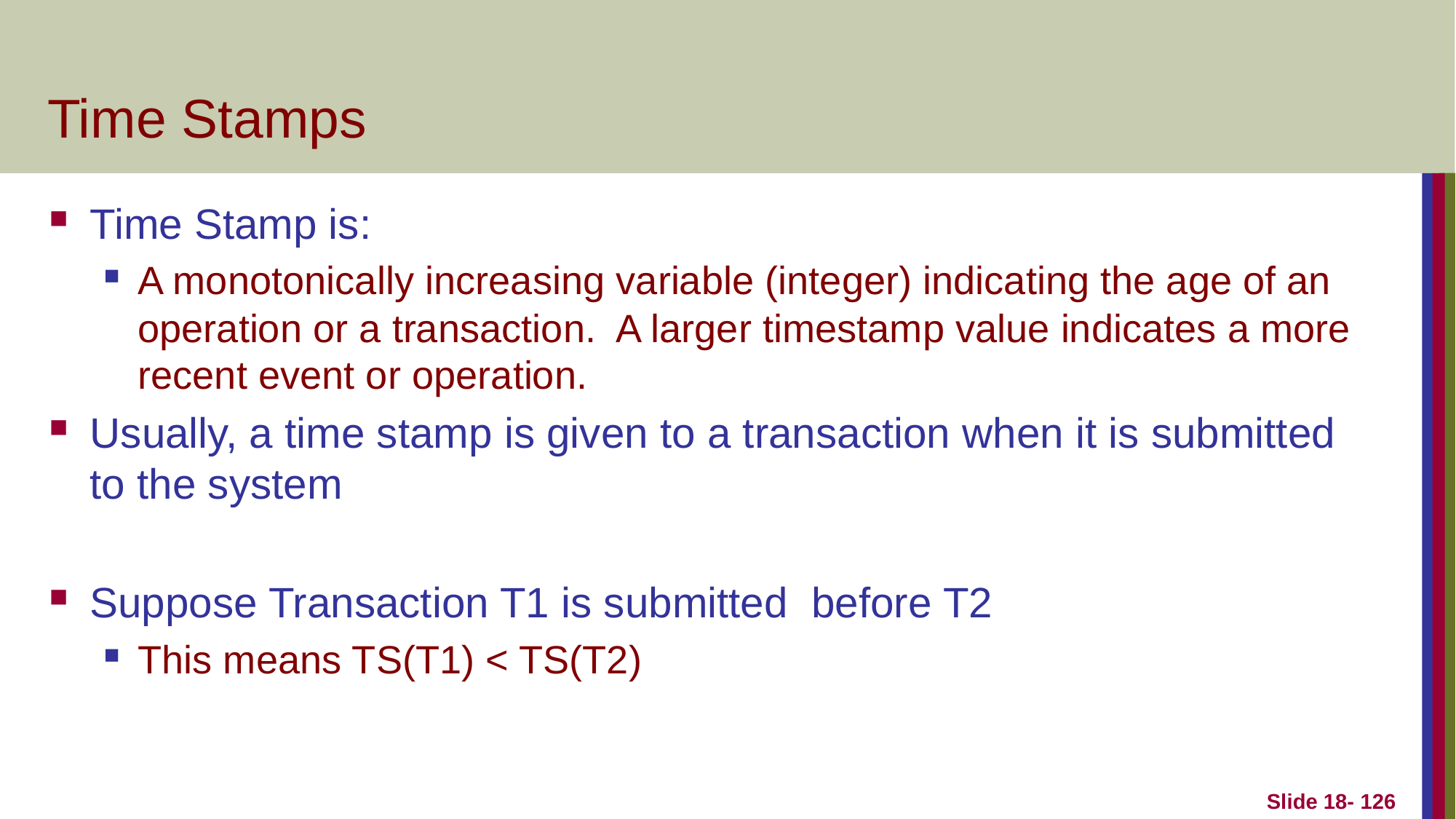

# Time Stamps
Time Stamp is:
A monotonically increasing variable (integer) indicating the age of an operation or a transaction.  A larger timestamp value indicates a more recent event or operation.
Usually, a time stamp is given to a transaction when it is submitted to the system

Suppose Transaction T1 is submitted  before T2
This means TS(T1) < TS(T2)
Slide 18- 126